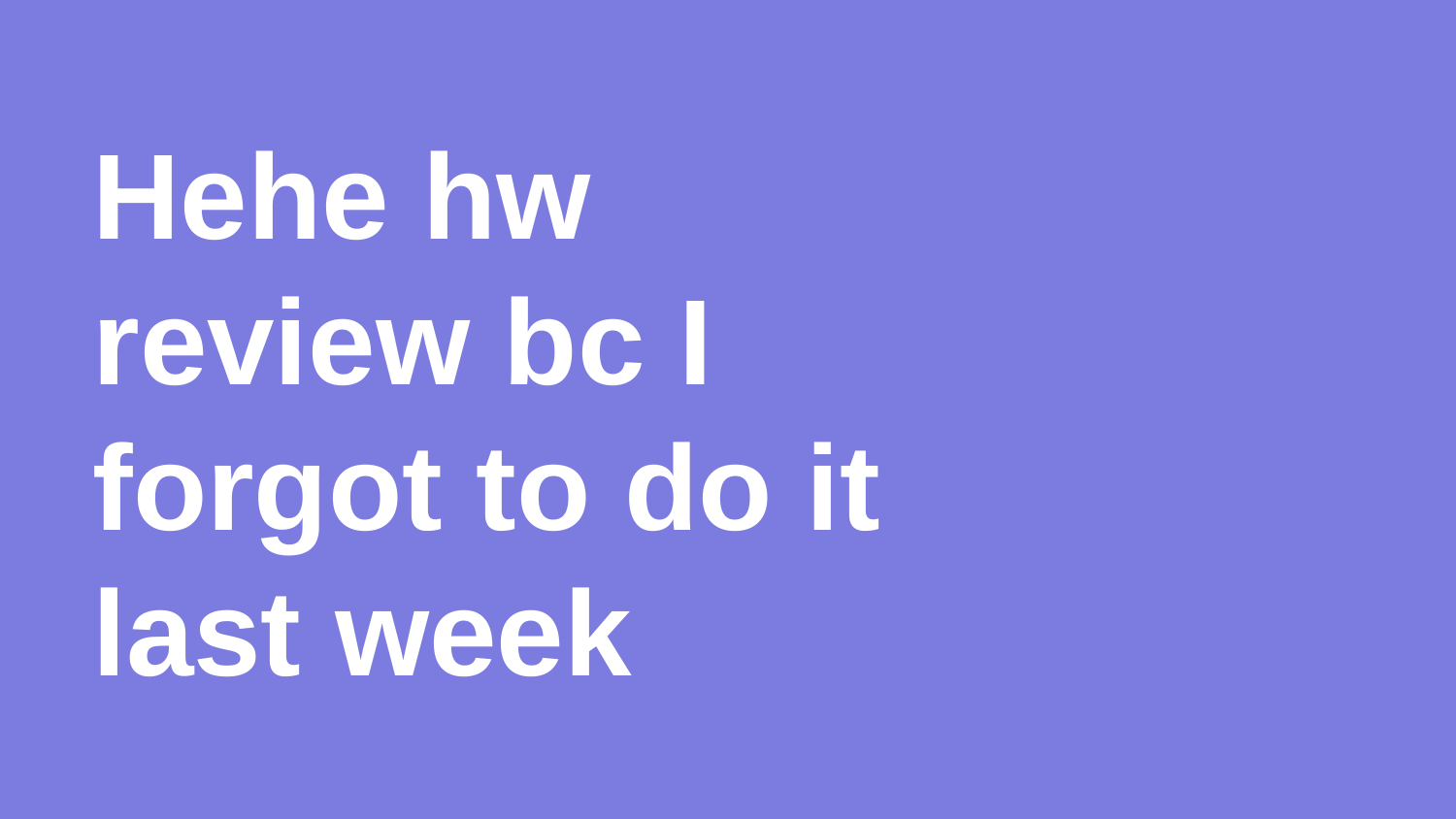

# Hehe hw review bc I forgot to do it last week